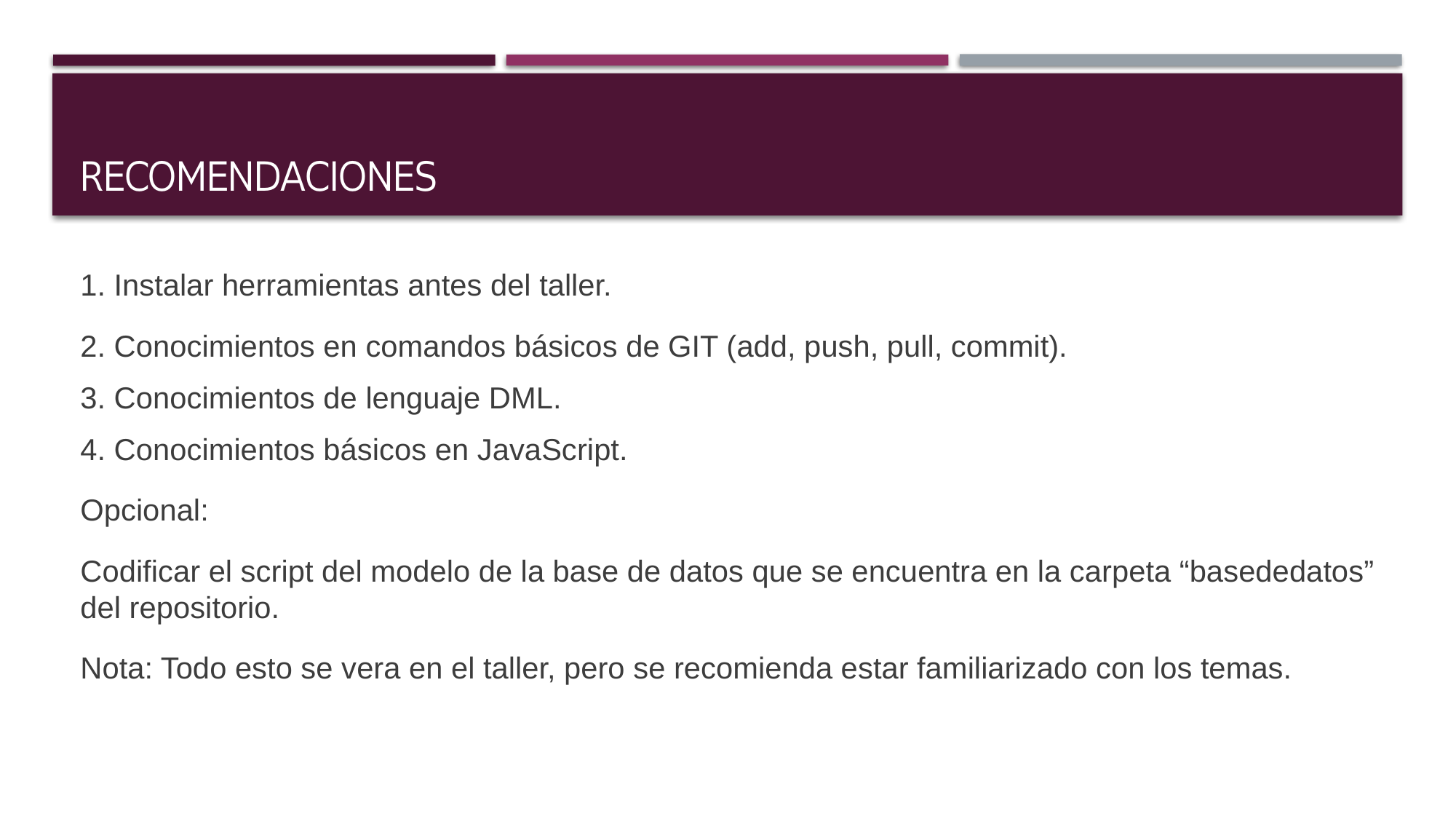

# Recomendaciones
1. Instalar herramientas antes del taller.
2. Conocimientos en comandos básicos de GIT (add, push, pull, commit).
3. Conocimientos de lenguaje DML.
4. Conocimientos básicos en JavaScript.
Opcional:
Codificar el script del modelo de la base de datos que se encuentra en la carpeta “basededatos” del repositorio.
Nota: Todo esto se vera en el taller, pero se recomienda estar familiarizado con los temas.